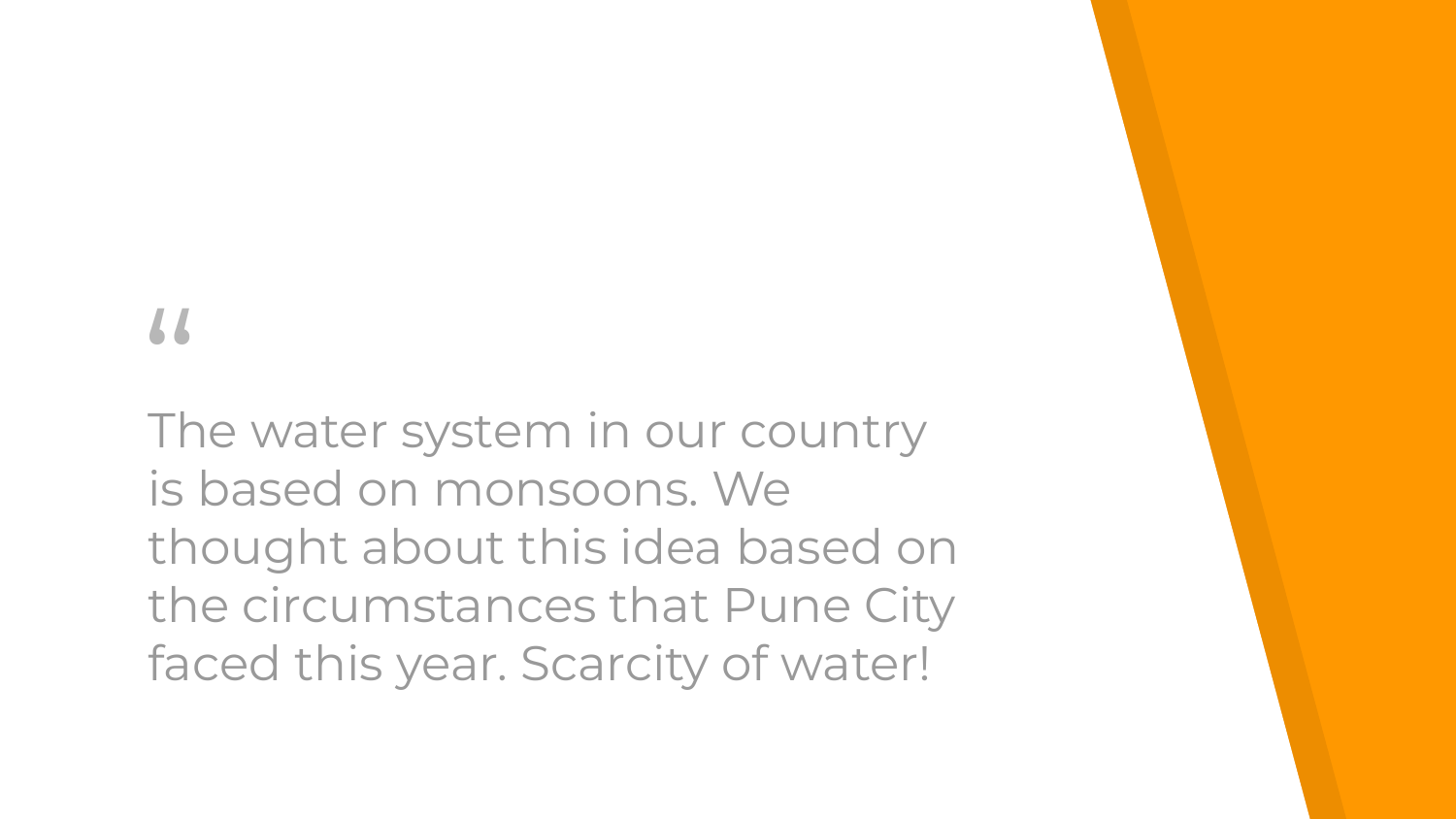

The water system in our country is based on monsoons. We thought about this idea based on the circumstances that Pune City faced this year. Scarcity of water!